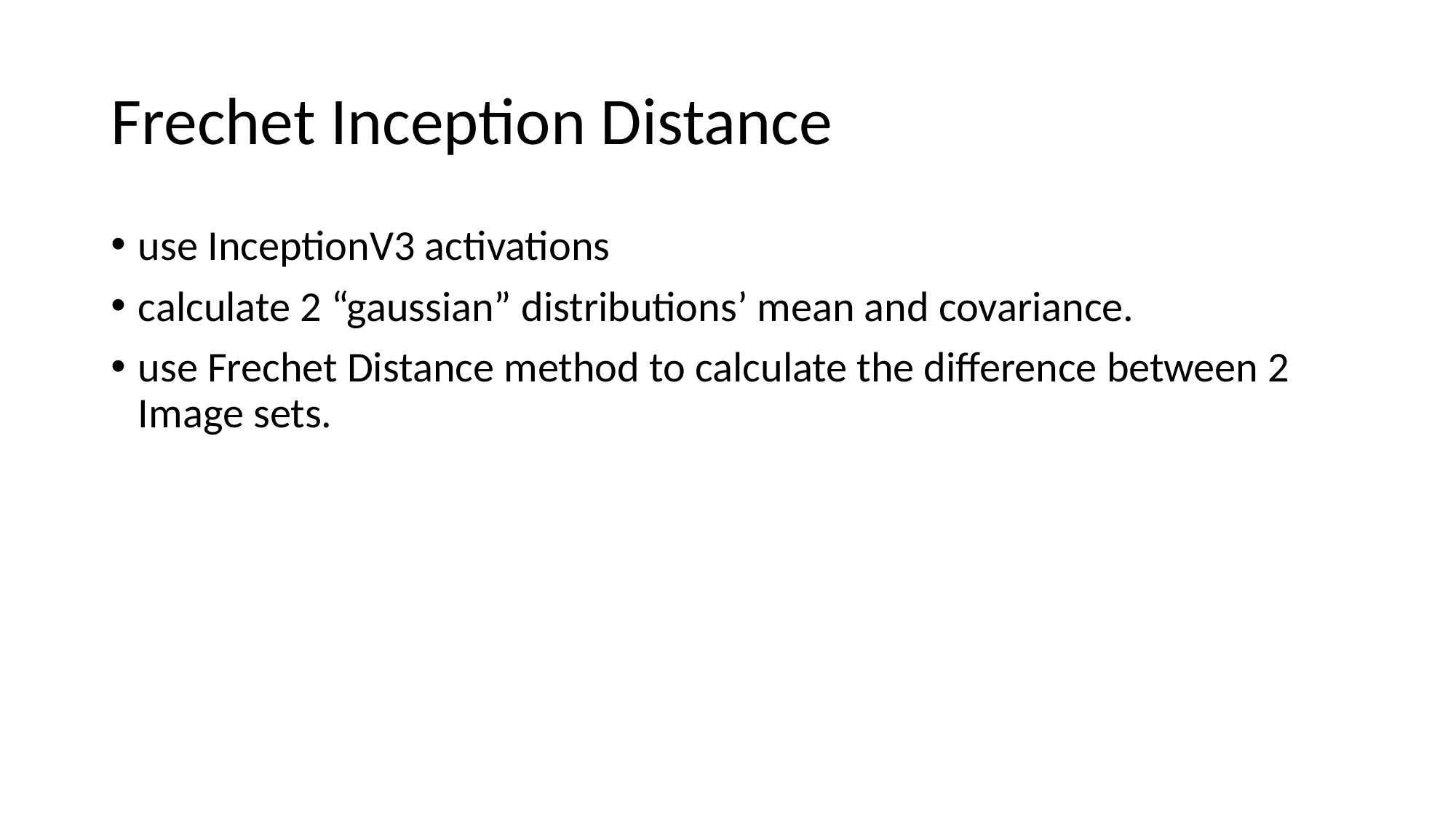

# Frechet Inception Distance
use InceptionV3 activations
calculate 2 “gaussian” distributions’ mean and covariance.
use Frechet Distance method to calculate the difference between 2 Image sets.